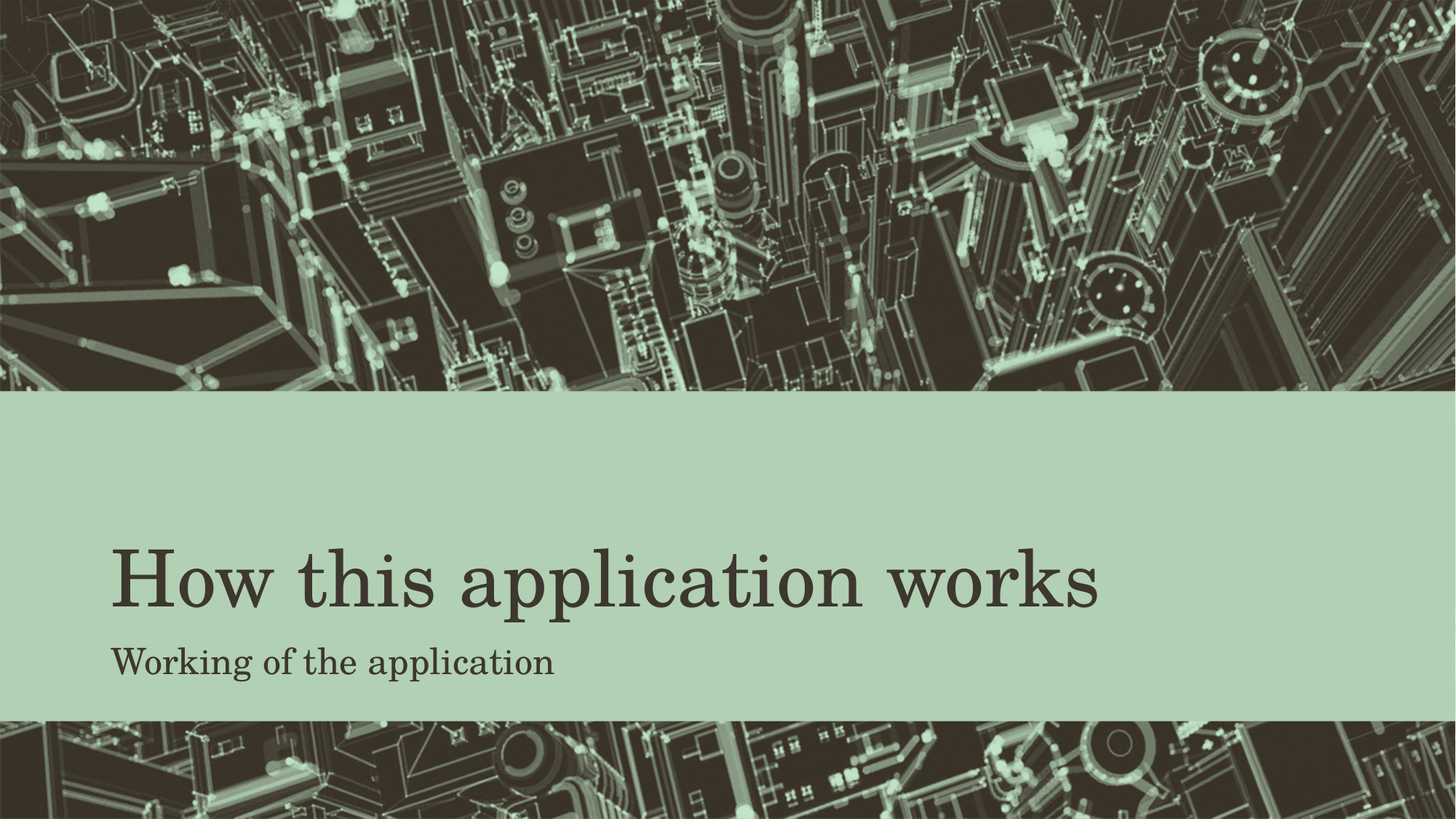

# How this application works
Working of the application